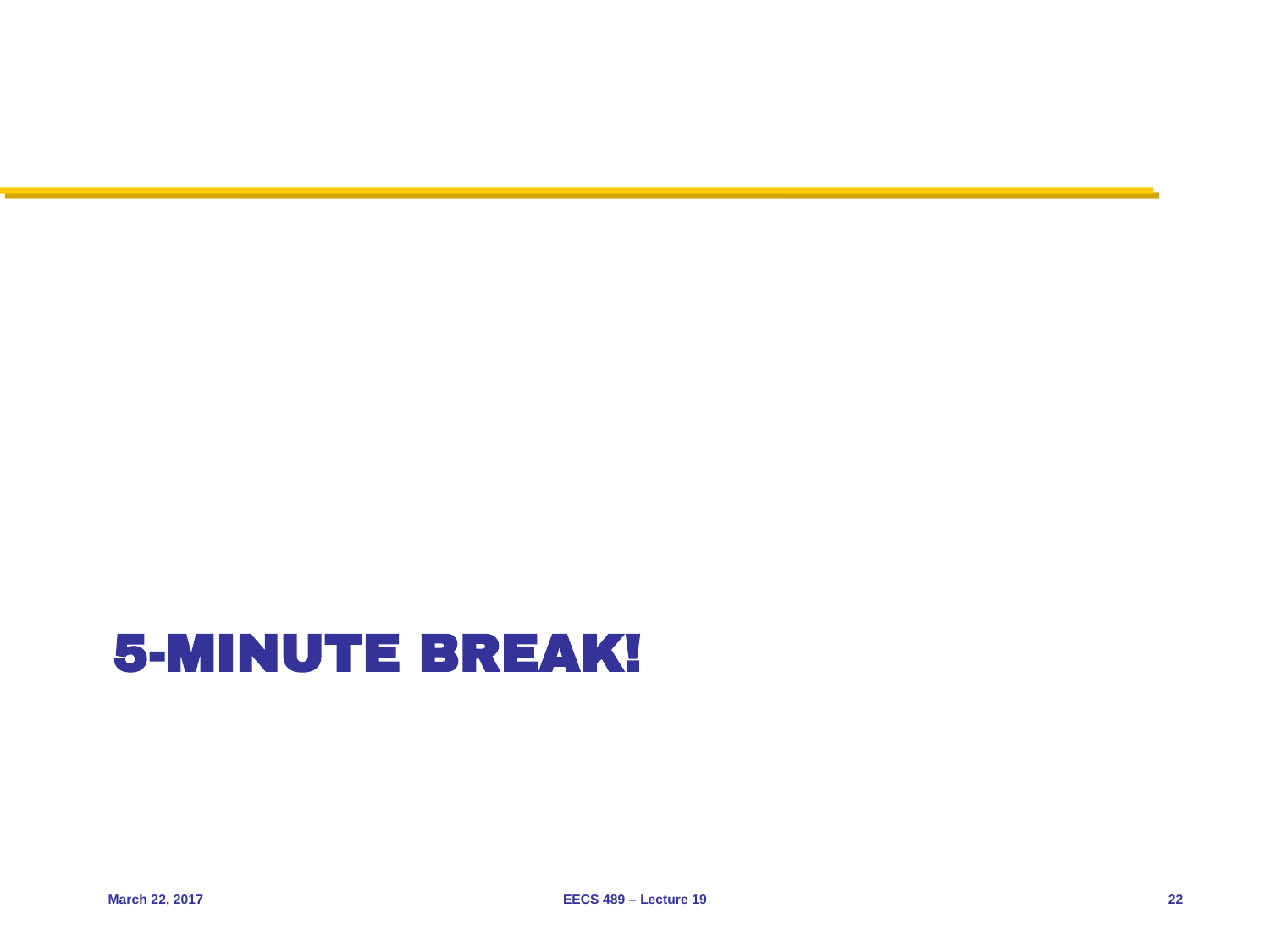

# 5-minute break!
March 22, 2017
EECS 489 – Lecture 19
22